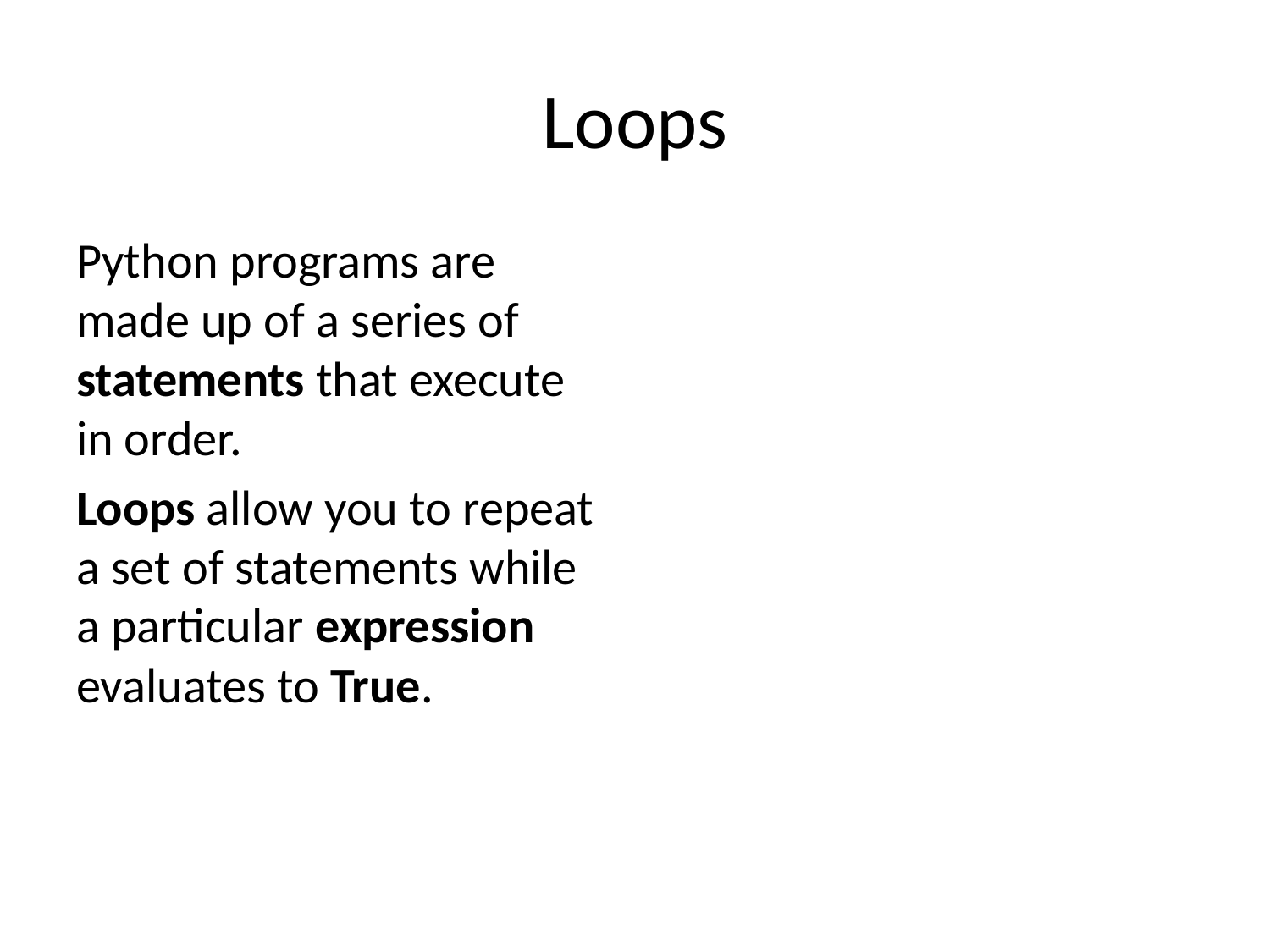

# Loops
Python programs are made up of a series of statements that execute in order.
Loops allow you to repeat a set of statements while a particular expression evaluates to True.